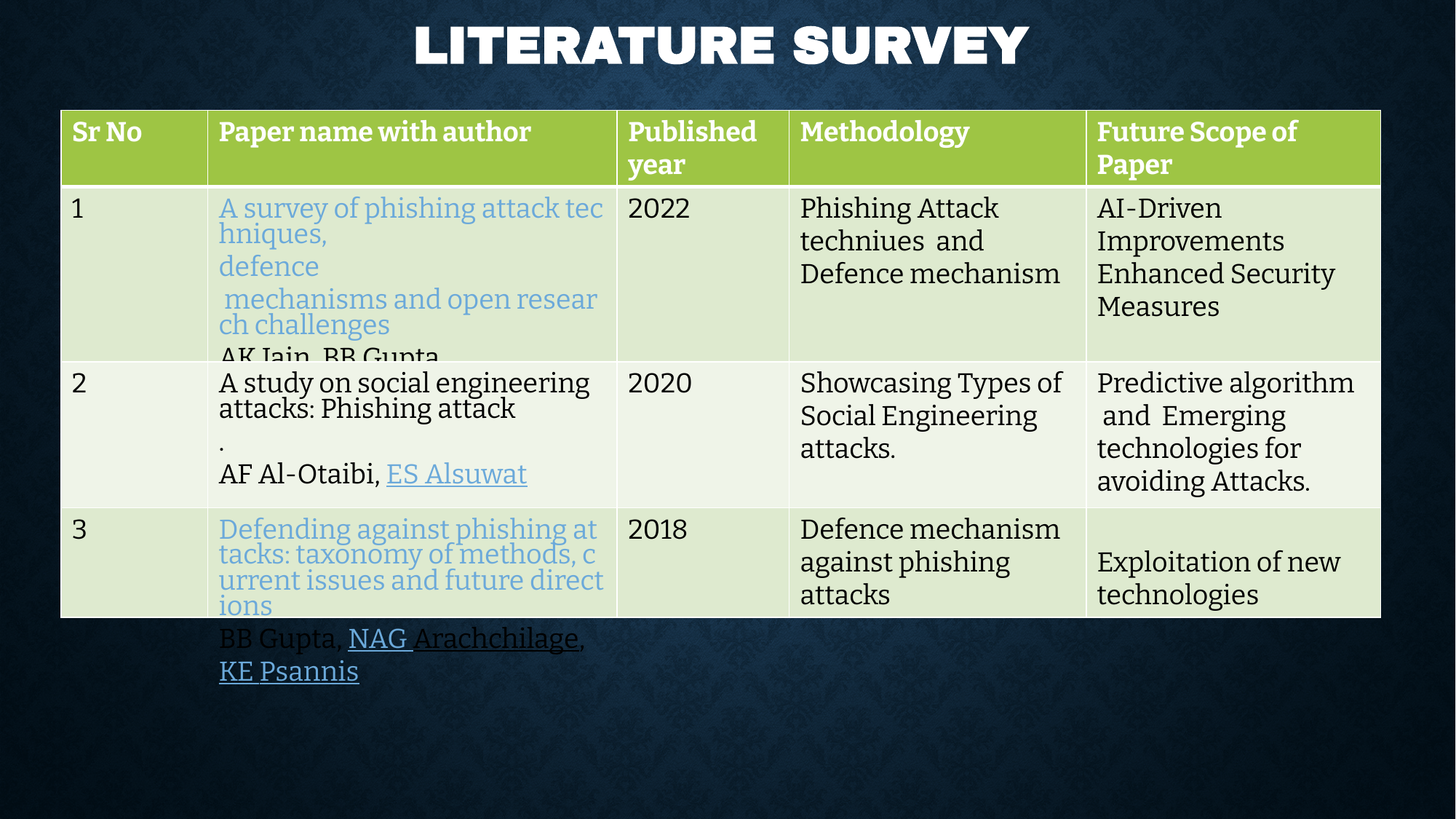

# LITERATURE SURVEY
| Sr No | Paper name with author | Published year | Methodology | Future Scope of Paper |
| --- | --- | --- | --- | --- |
| 1 | A survey of phishing attack techniques, defence mechanisms and open research challenges AK Jain, BB Gupta | 2022 | Phishing Attack techniues and Defence mechanism | AI-Driven Improvements Enhanced Security Measures |
| 2 | A study on social engineering attacks: Phishing attack. AF Al-Otaibi, ES Alsuwat | 2020 | Showcasing Types of Social Engineering attacks. | Predictive algorithm and Emerging technologies for avoiding Attacks. |
| 3 | Defending against phishing attacks: taxonomy of methods, current issues and future directions BB Gupta, NAG Arachchilage, KE Psannis | 2018 | Defence mechanism against phishing attacks | Exploitation of new technologies |